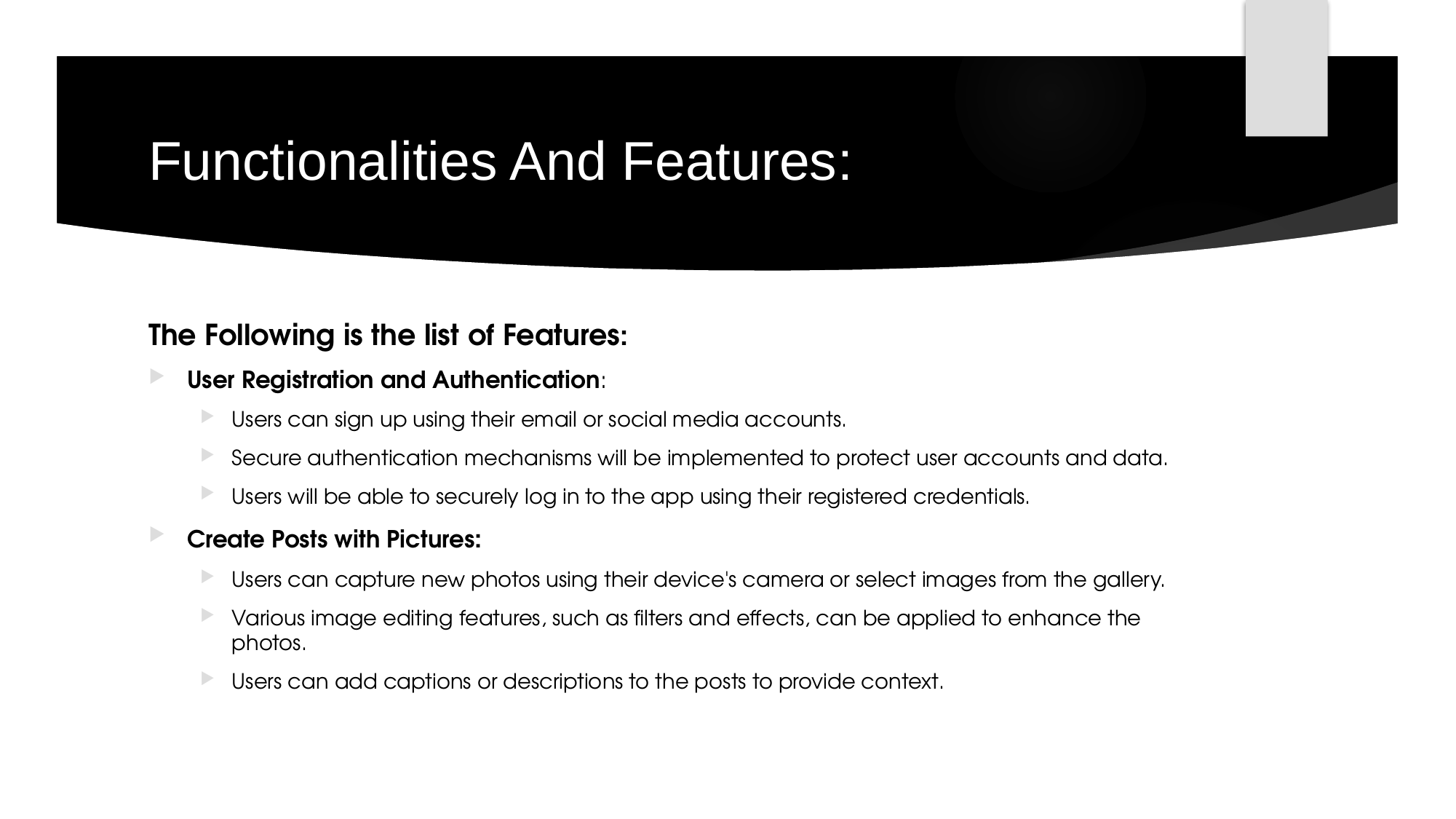

# Functionalities And Features:
The Following is the list of Features:
User Registration and Authentication:
Users can sign up using their email or social media accounts.
Secure authentication mechanisms will be implemented to protect user accounts and data.
Users will be able to securely log in to the app using their registered credentials.
Create Posts with Pictures:
Users can capture new photos using their device's camera or select images from the gallery.
Various image editing features, such as filters and effects, can be applied to enhance the photos.
Users can add captions or descriptions to the posts to provide context.